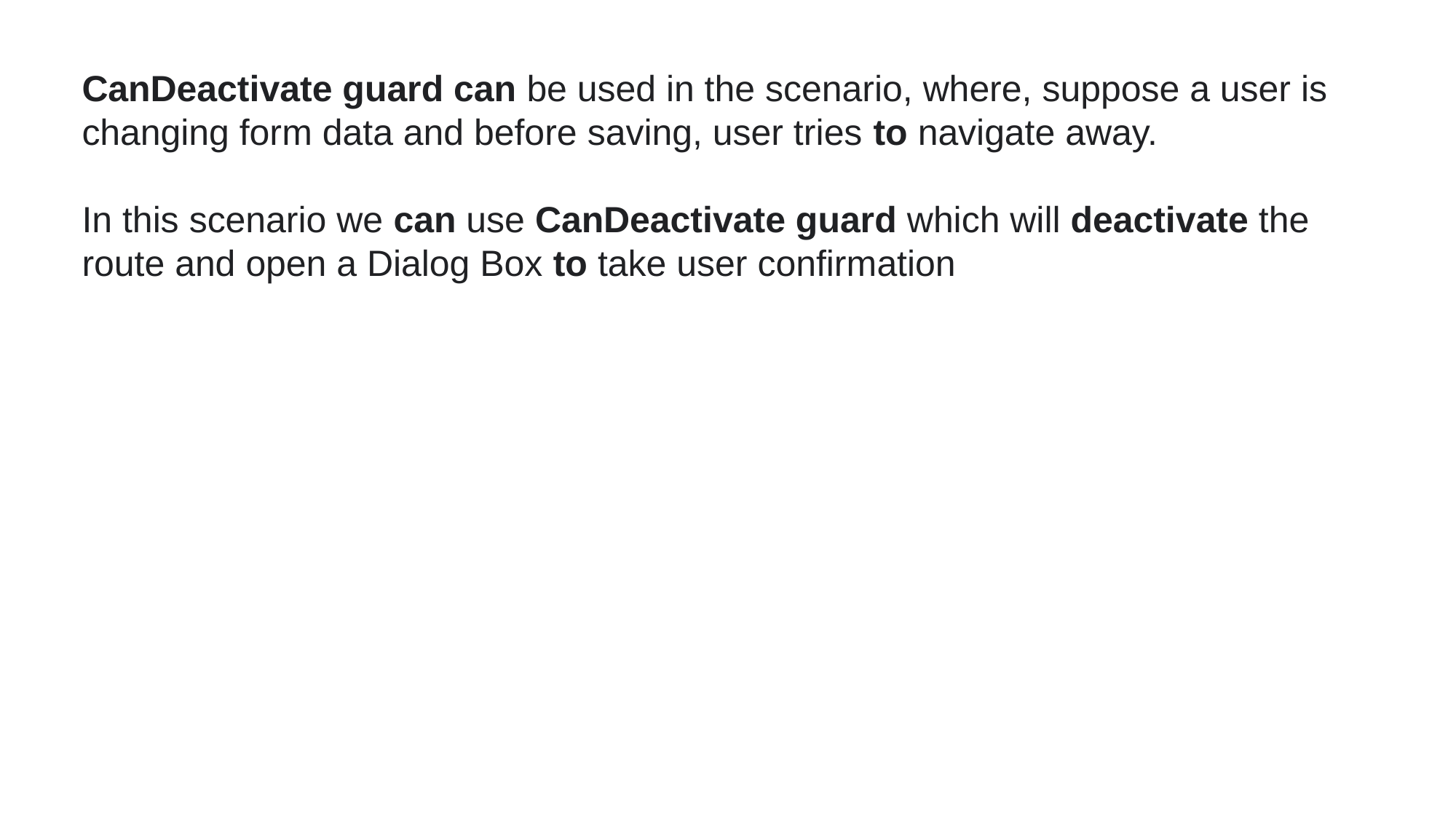

CanDeactivate guard can be used in the scenario, where, suppose a user is changing form data and before saving, user tries to navigate away.

In this scenario we can use CanDeactivate guard which will deactivate the route and open a Dialog Box to take user confirmation